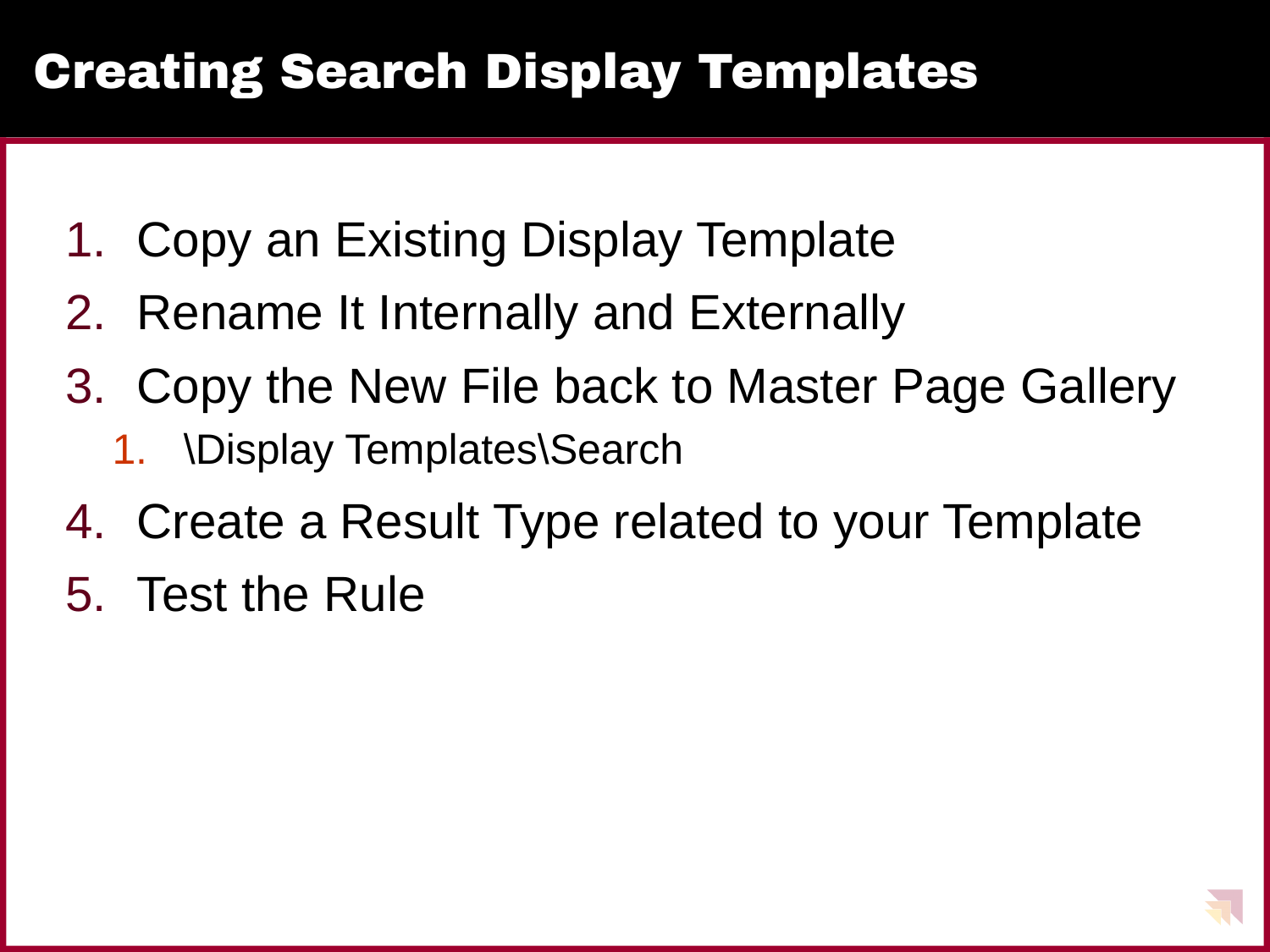

# Creating Search Display Templates
Copy an Existing Display Template
Rename It Internally and Externally
Copy the New File back to Master Page Gallery
\Display Templates\Search
Create a Result Type related to your Template
Test the Rule